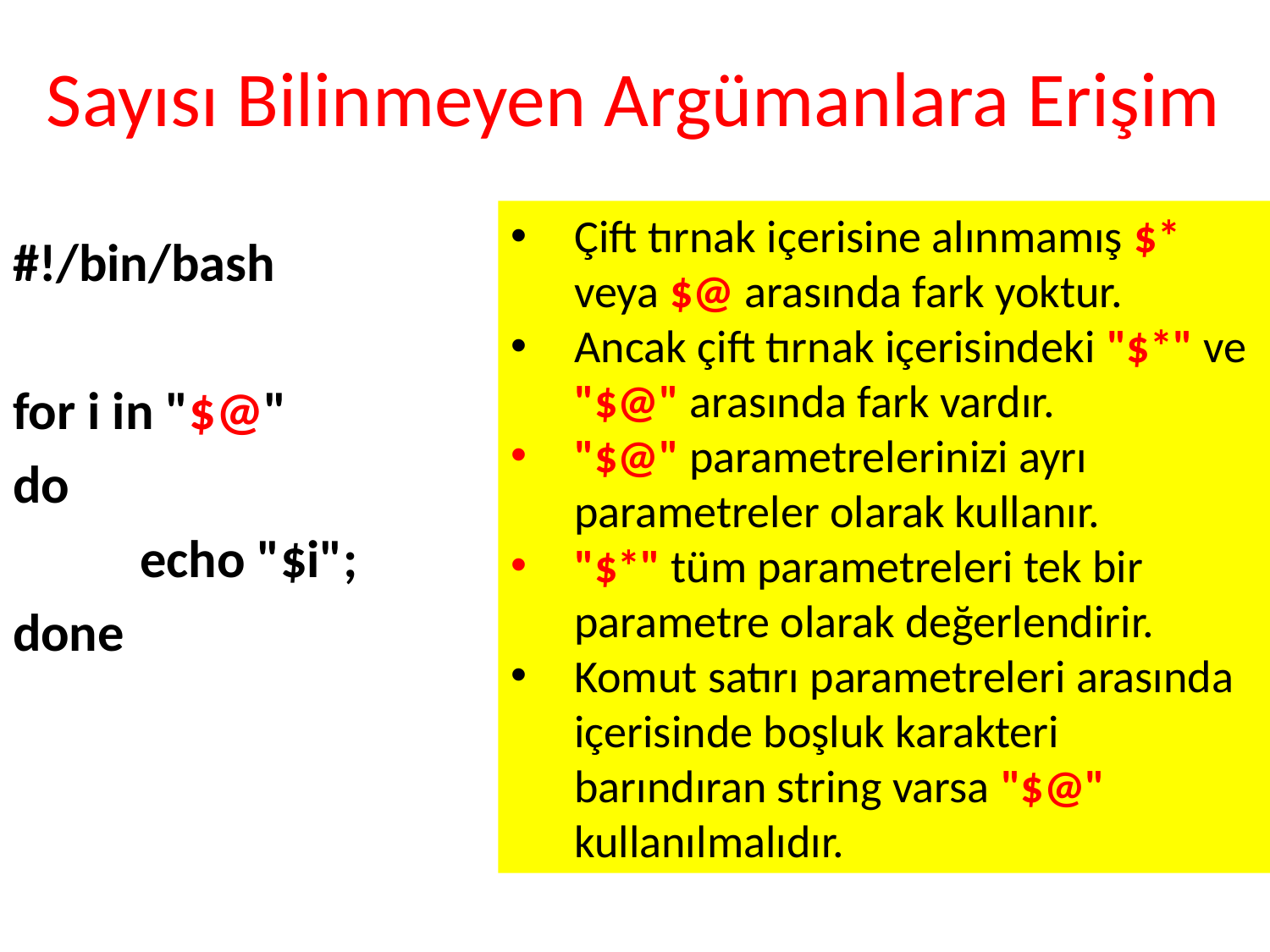

# Sayısı Bilinmeyen Argümanlara Erişim
Çift tırnak içerisine alınmamış $* veya $@ arasında fark yoktur.
Ancak çift tırnak içerisindeki "$*" ve "$@" arasında fark vardır.
"$@" parametrelerinizi ayrı parametreler olarak kullanır.
"$*" tüm parametreleri tek bir parametre olarak değerlendirir.
Komut satırı parametreleri arasında içerisinde boşluk karakteri barındıran string varsa "$@" kullanılmalıdır.
#!/bin/bash

for i in "$@"
do
	echo "$i";
done